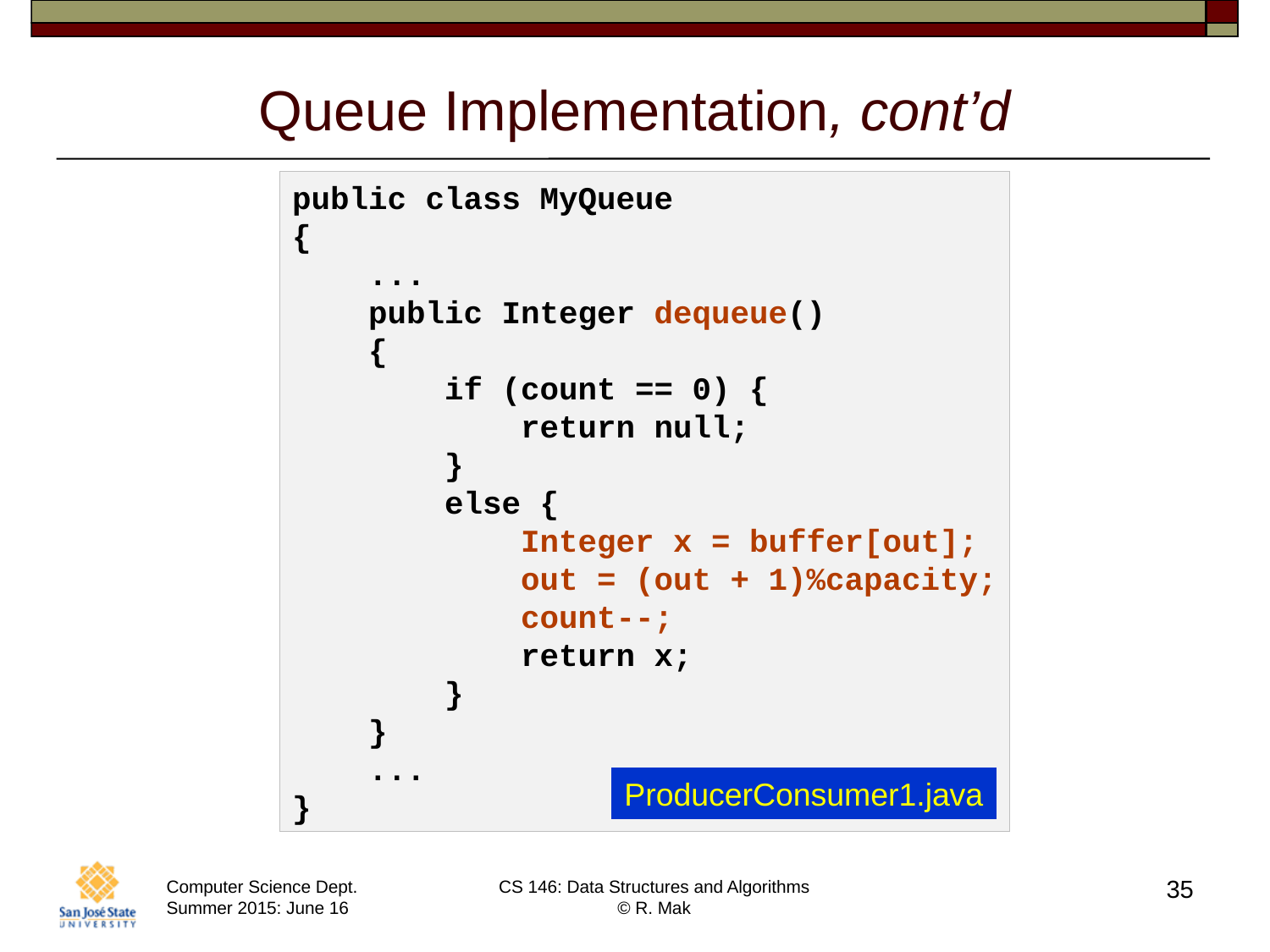

# Queue Implementation, cont’d
public class MyQueue
{
    ...
    public Integer dequeue()
    {
        if (count == 0) {
            return null;
        }
        else {
            Integer x = buffer[out];
            out = (out + 1)%capacity;
            count--;
            return x;
        }
    }
    ...
}
ProducerConsumer1.java
35